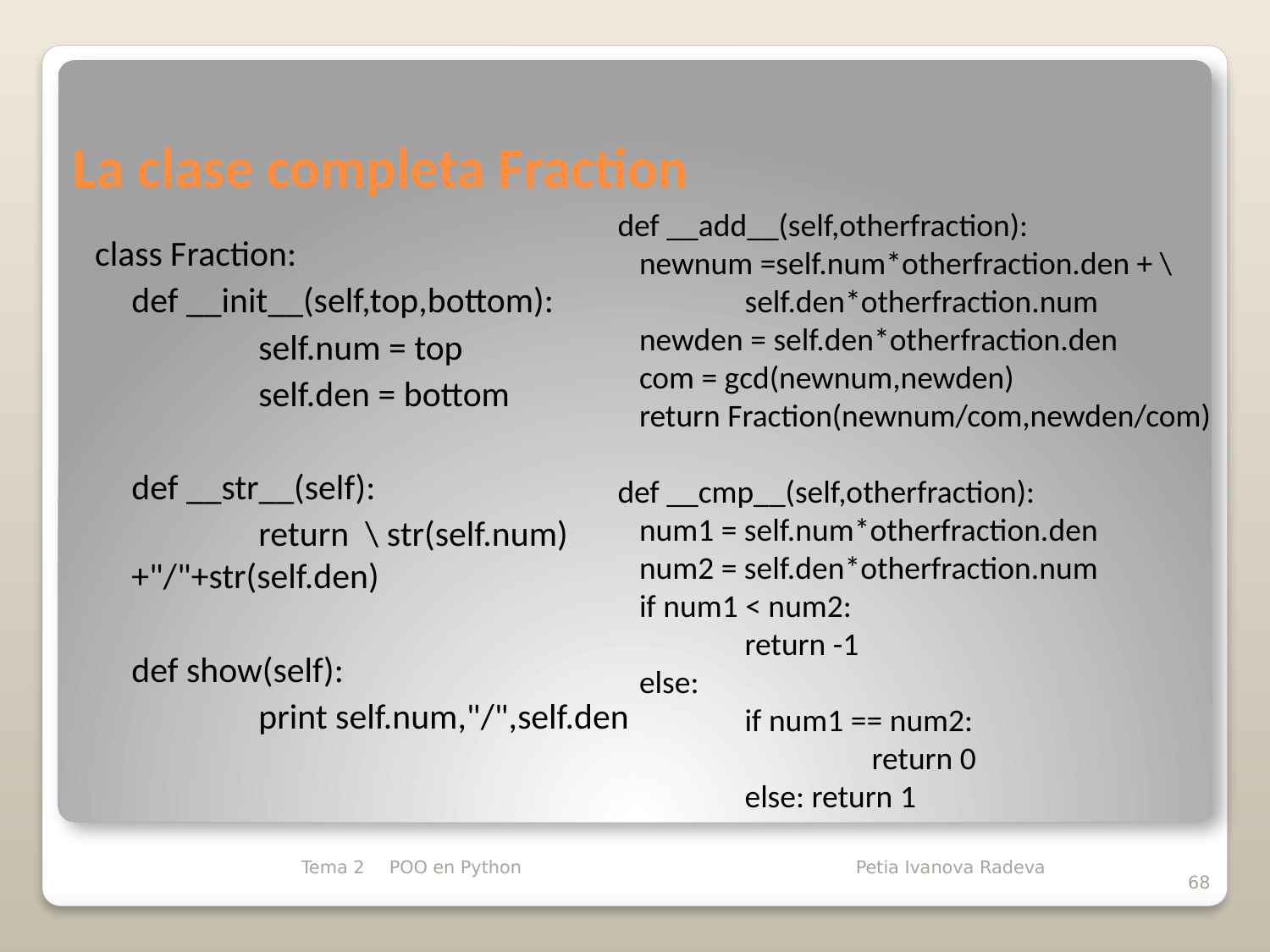

La clase completa Fraction
def __add__(self,otherfraction):
   newnum =self.num*otherfraction.den + \ 	self.den*otherfraction.num
   newden = self.den*otherfraction.den
   com = gcd(newnum,newden)
   return Fraction(newnum/com,newden/com)

def __cmp__(self,otherfraction):
   num1 = self.num*otherfraction.den
   num2 = self.den*otherfraction.num
   if num1 < num2:
	return -1
   else:
   	if num1 == num2:
      		return 0
   	else: return 1
class Fraction:
	def __init__(self,top,bottom):
		self.num = top
		self.den = bottom

	def __str__(self):
		return  \ str(self.num)+"/"+str(self.den)

	def show(self):
		print self.num,"/",self.den

Tema 2
POO en Python
68